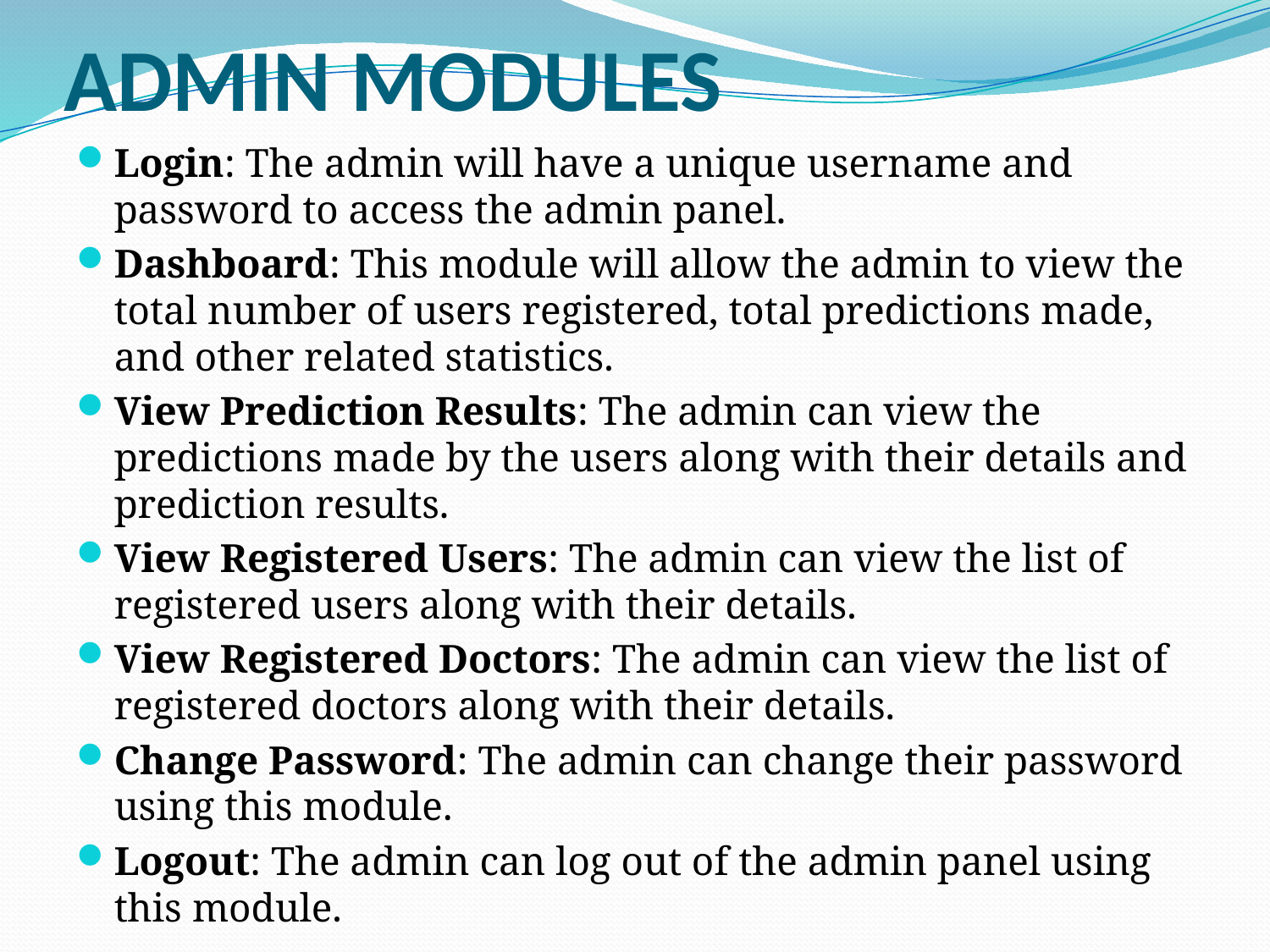

# ADMIN MODULES

Login: The admin will have a unique username and password to access the admin panel.
Dashboard: This module will allow the admin to view the total number of users registered, total predictions made, and other related statistics.
View Prediction Results: The admin can view the predictions made by the users along with their details and prediction results.
View Registered Users: The admin can view the list of registered users along with their details.
View Registered Doctors: The admin can view the list of registered doctors along with their details.
Change Password: The admin can change their password using this module.
Logout: The admin can log out of the admin panel using this module.